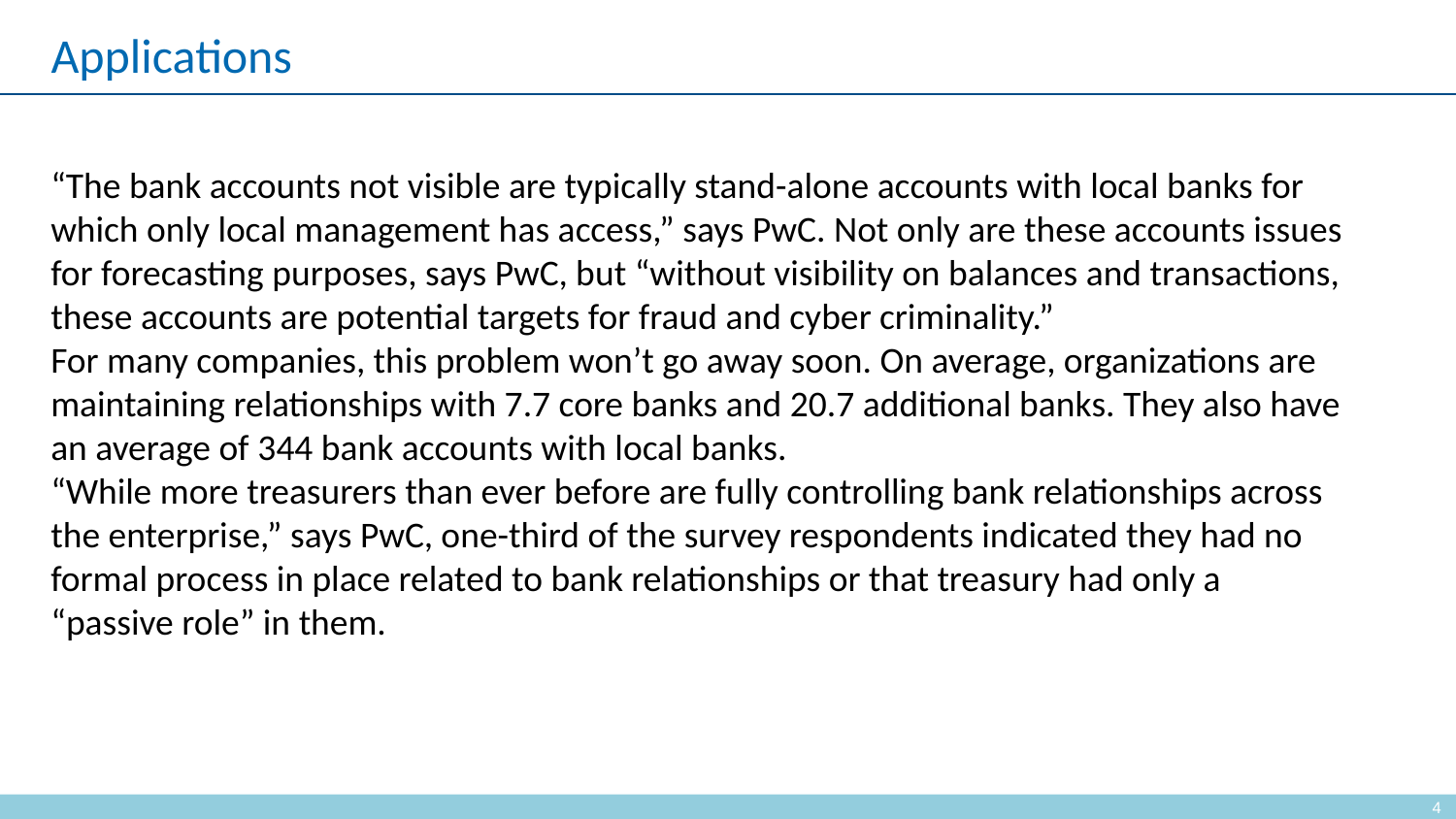

# Applications

“The bank accounts not visible are typically stand-alone accounts with local banks for which only local management has access,” says PwC. Not only are these accounts issues for forecasting purposes, says PwC, but “without visibility on balances and transactions, these accounts are potential targets for fraud and cyber criminality.”
For many companies, this problem won’t go away soon. On average, organizations are maintaining relationships with 7.7 core banks and 20.7 additional banks. They also have an average of 344 bank accounts with local banks.
“While more treasurers than ever before are fully controlling bank relationships across the enterprise,” says PwC, one-third of the survey respondents indicated they had no formal process in place related to bank relationships or that treasury had only a “passive role” in them.